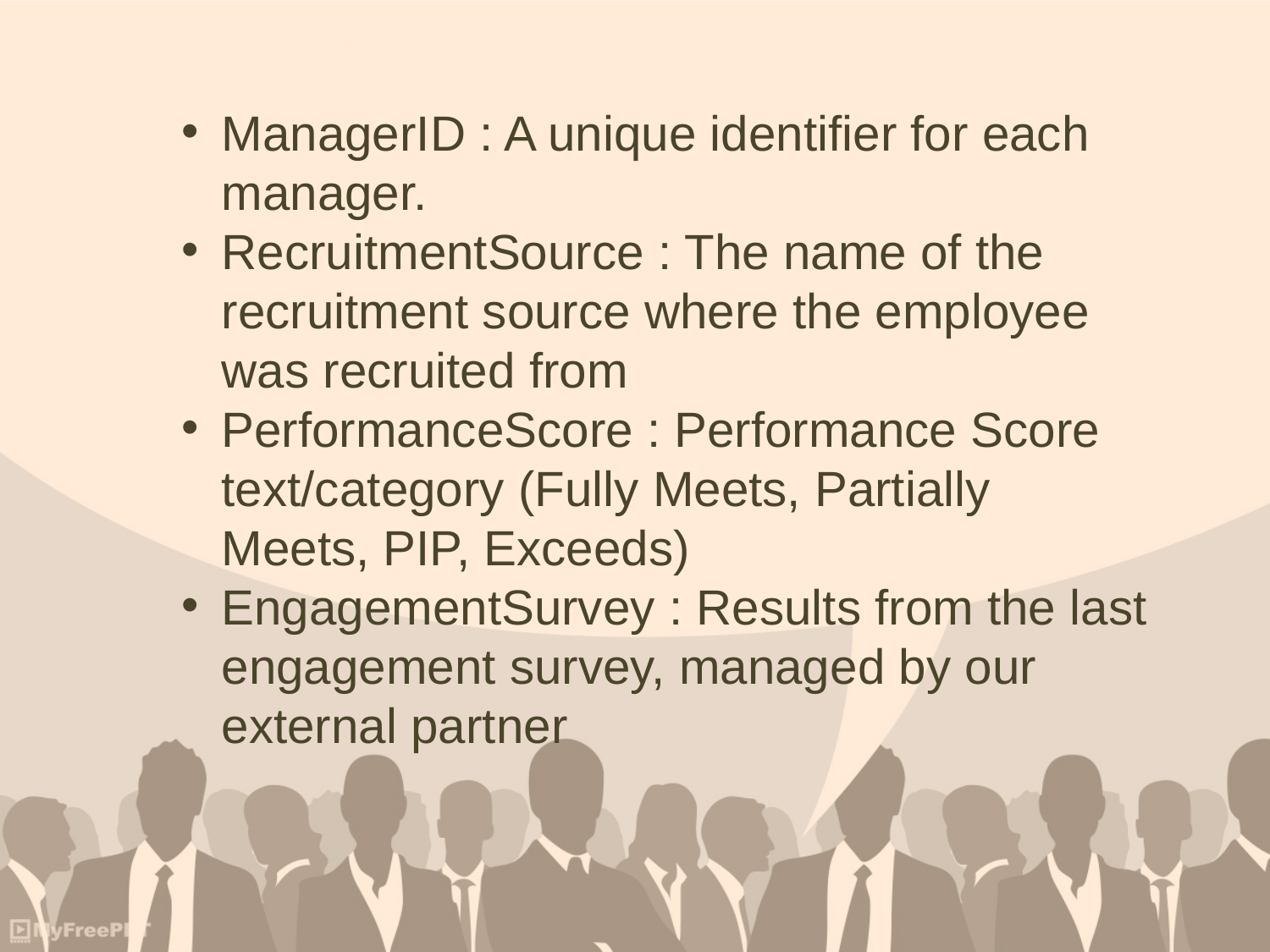

ManagerID : A unique identifier for each manager.
RecruitmentSource : The name of the recruitment source where the employee was recruited from
PerformanceScore : Performance Score text/category (Fully Meets, Partially Meets, PIP, Exceeds)
EngagementSurvey : Results from the last engagement survey, managed by our external partner